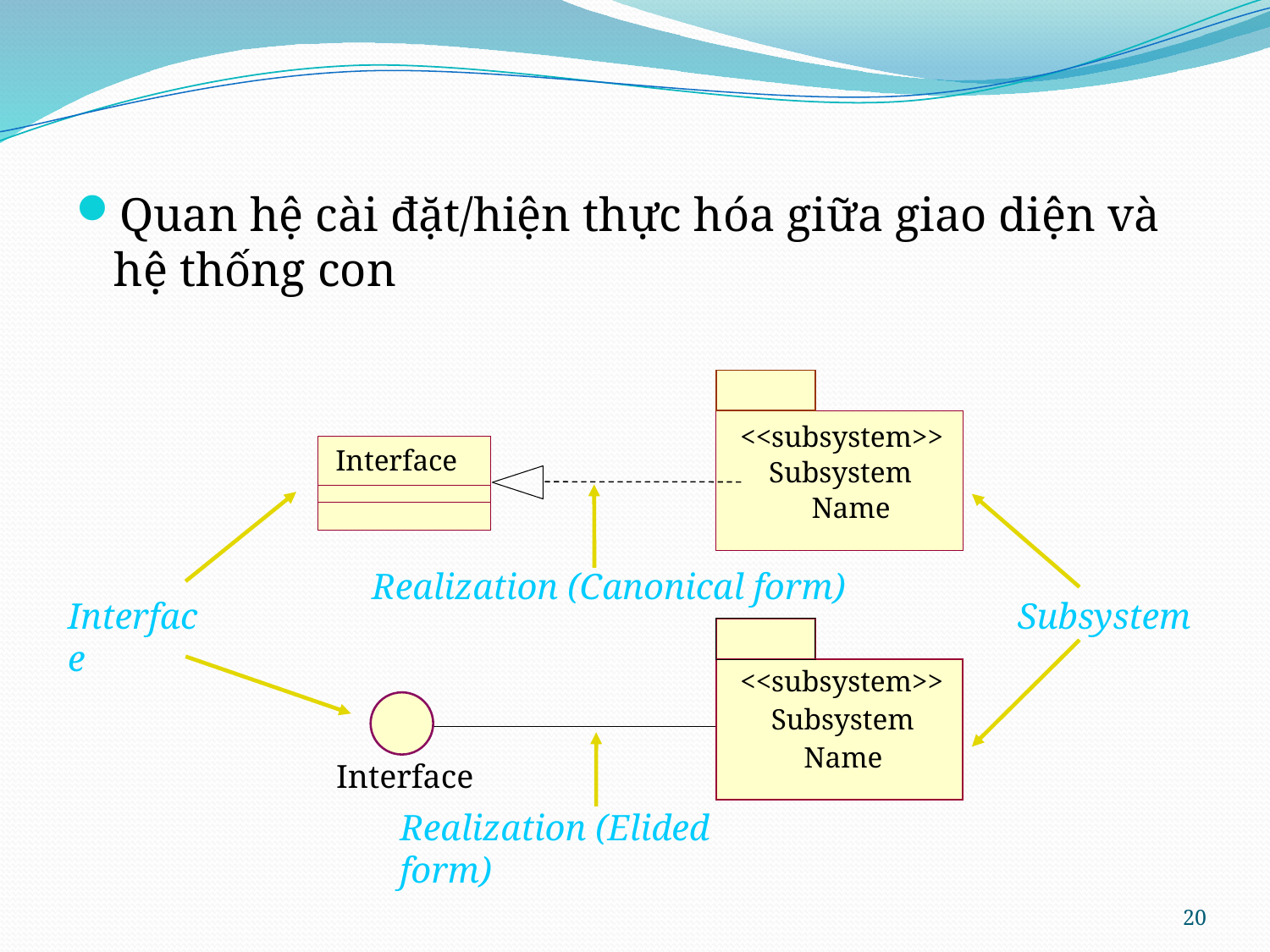

#
Quan hệ cài đặt/hiện thực hóa giữa giao diện và hệ thống con

<<subsystem>>

Interface
Subsystem

Name

Realization (Canonical form)
Interface
Subsystem

<<subsystem>>

Subsystem

Name
Interface
Realization (Elided form)
20